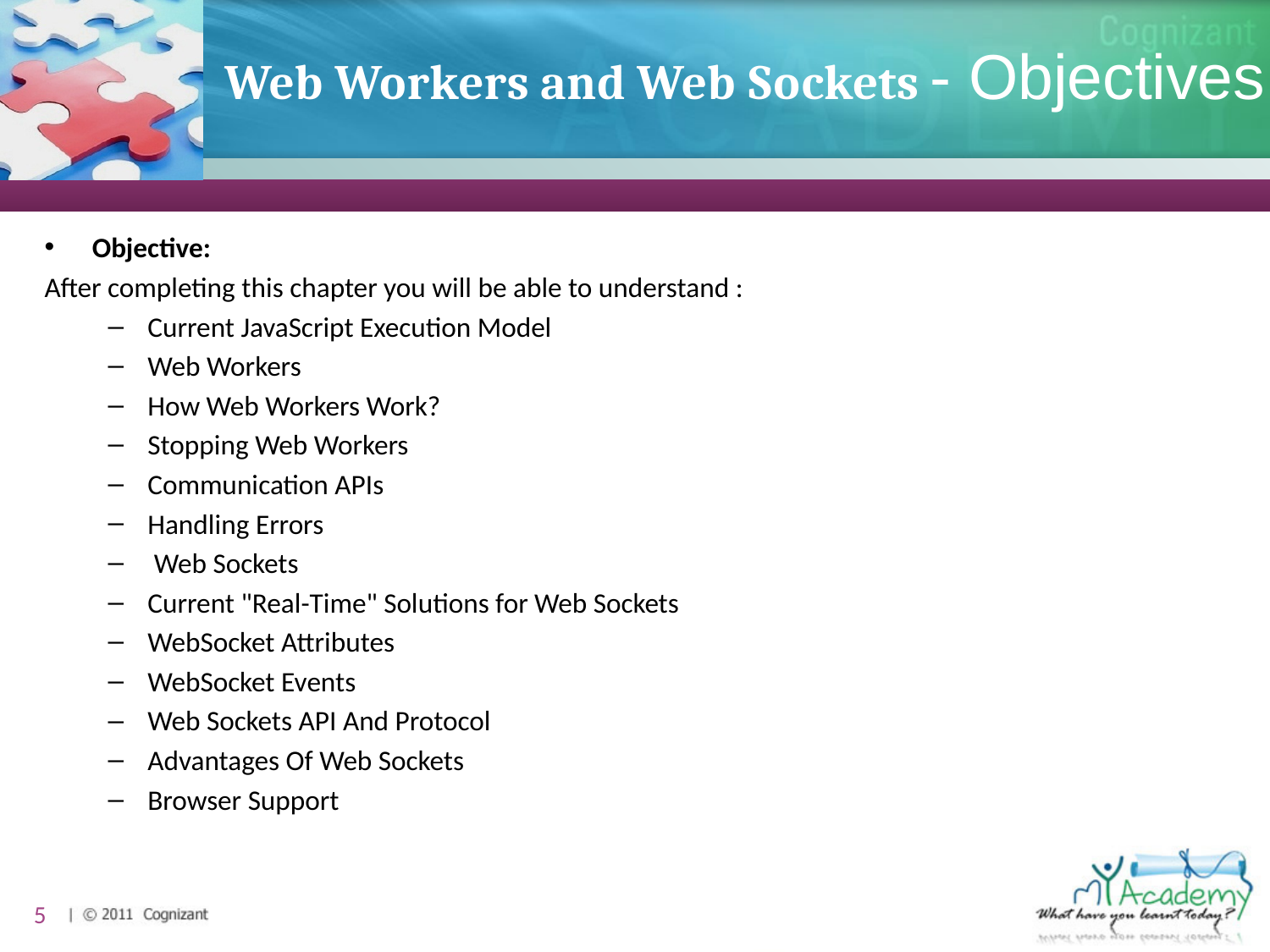

# Web Workers and Web Sockets - Objectives
Objective:
After completing this chapter you will be able to understand :
Current JavaScript Execution Model
Web Workers
How Web Workers Work?
Stopping Web Workers
Communication APIs
Handling Errors
 Web Sockets
Current "Real-Time" Solutions for Web Sockets
WebSocket Attributes
WebSocket Events
Web Sockets API And Protocol
Advantages Of Web Sockets
Browser Support
5